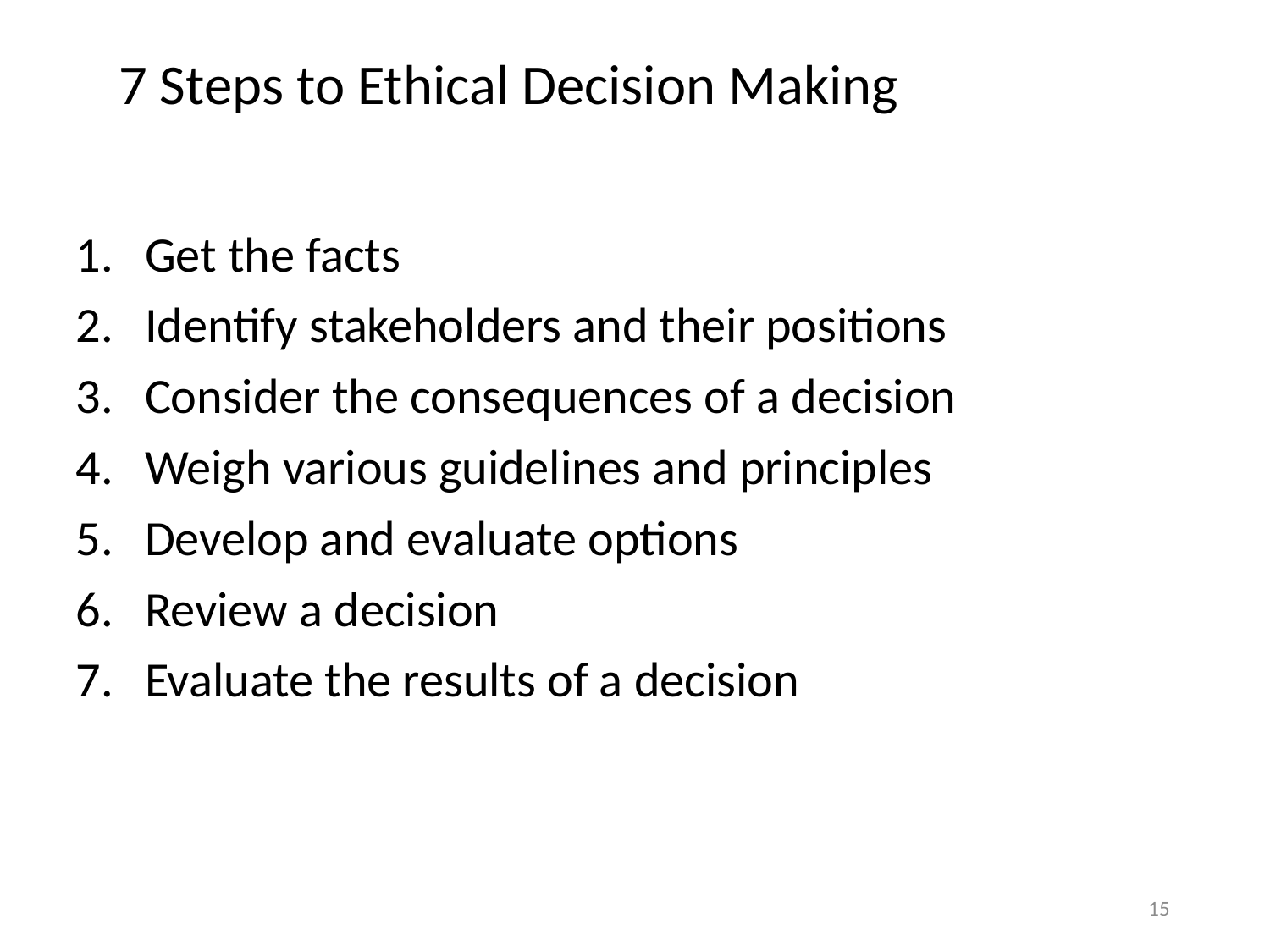

# 7 Steps to Ethical Decision Making
Get the facts
Identify stakeholders and their positions
Consider the consequences of a decision
Weigh various guidelines and principles
Develop and evaluate options
Review a decision
Evaluate the results of a decision
15